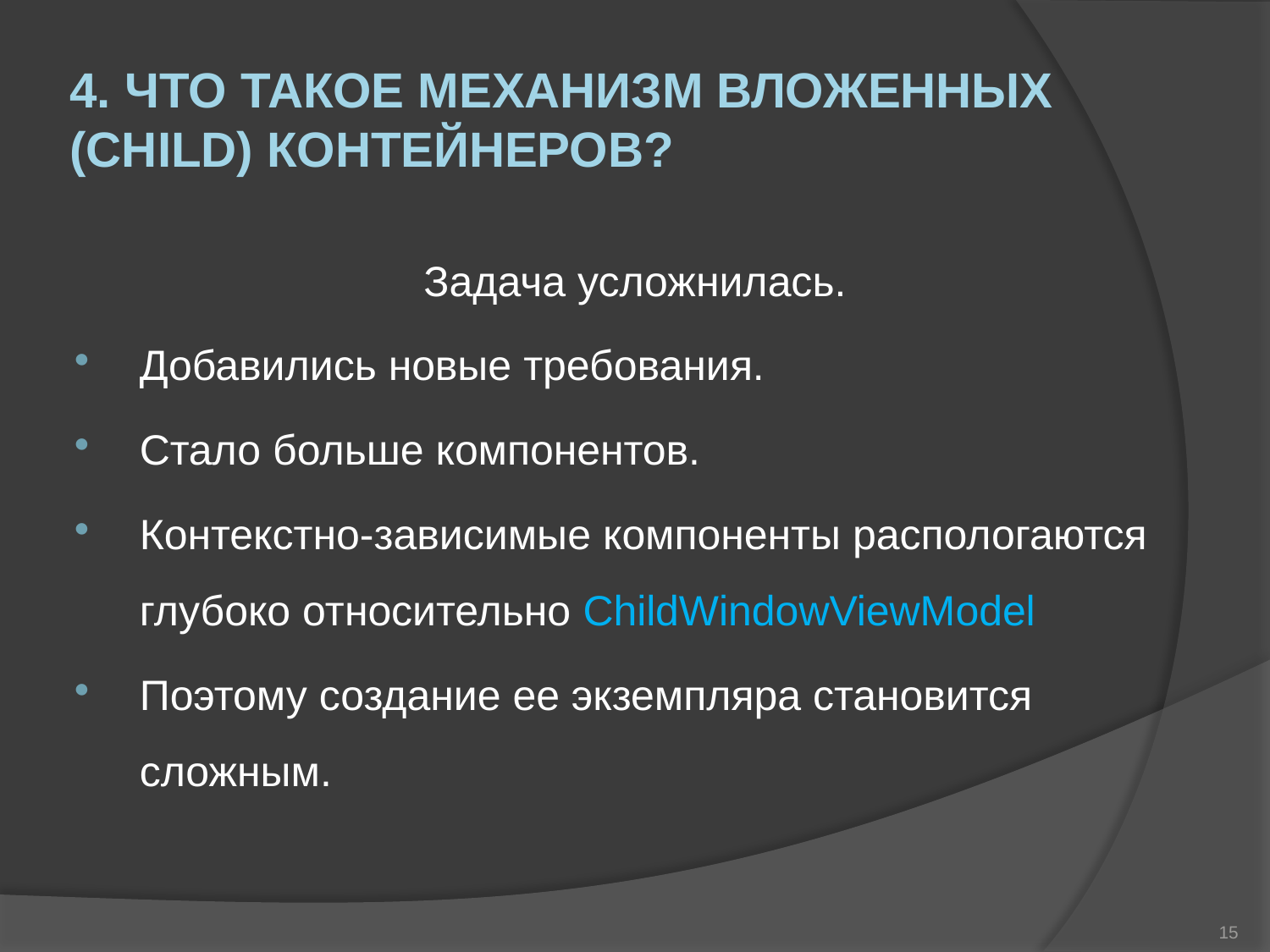

# 4. Что такое механизм вложенных (child) контейнеров?
Задача усложнилась.
Добавились новые требования.
Стало больше компонентов.
Контекстно-зависимые компоненты распологаются глубоко относительно ChildWindowViewModel
Поэтому создание ее экземпляра становится сложным.

15